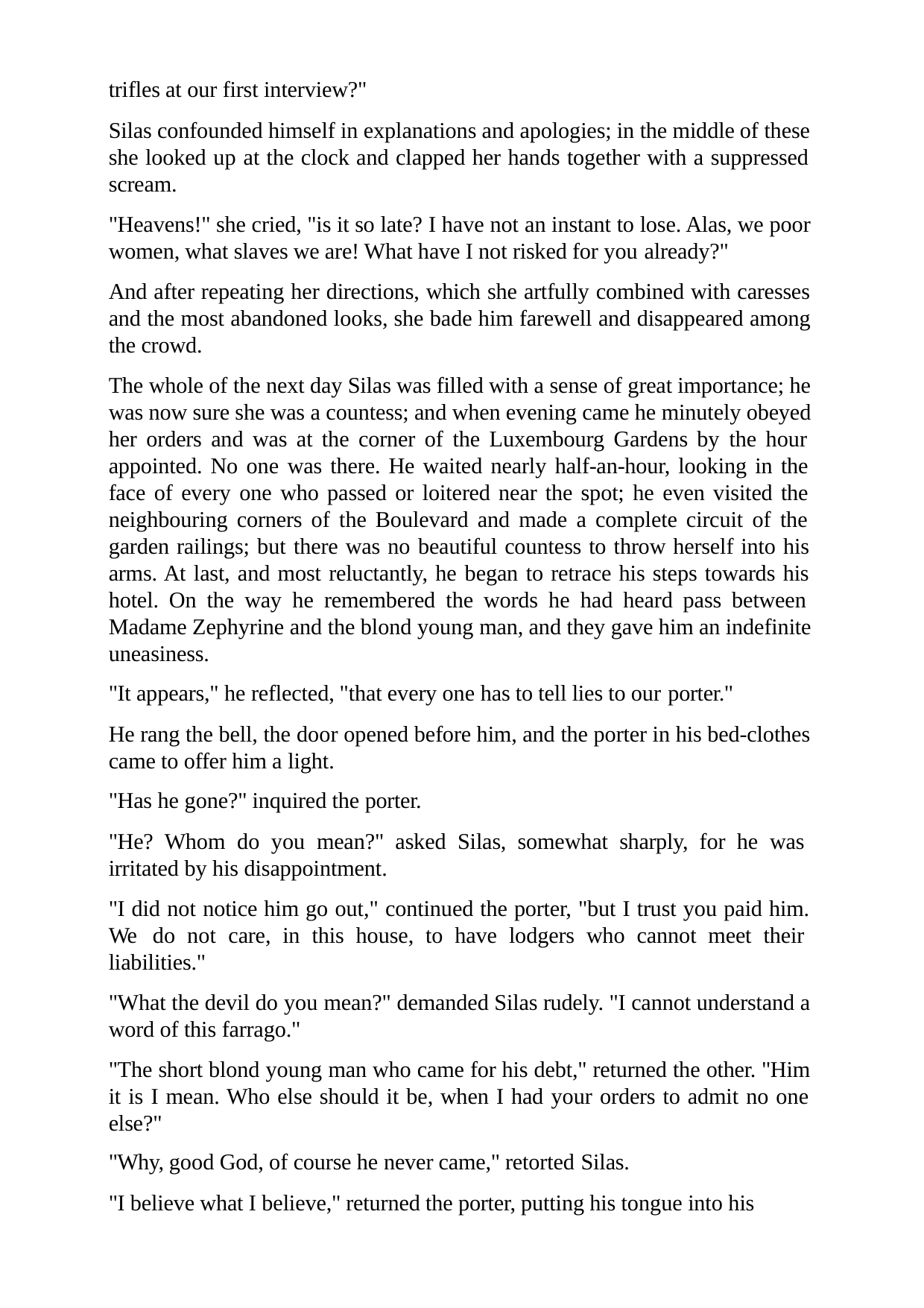

trifles at our first interview?"
Silas confounded himself in explanations and apologies; in the middle of these  she looked up at the clock and clapped her hands together with a suppressed  scream.
"Heavens!" she cried, "is it so late? I have not an instant to lose. Alas, we poor  women, what slaves we are! What have I not risked for you already?"
And after repeating her directions, which she artfully combined with caresses  and the most abandoned looks, she bade him farewell and disappeared among  the crowd.
The whole of the next day Silas was filled with a sense of great importance; he  was now sure she was a countess; and when evening came he minutely obeyed  her orders and was at the corner of the Luxembourg Gardens by the hour  appointed. No one was there. He waited nearly half-an-hour, looking in the  face of every one who passed or loitered near the spot; he even visited the  neighbouring corners of the Boulevard and made a complete circuit of the  garden railings; but there was no beautiful countess to throw herself into his  arms. At last, and most reluctantly, he began to retrace his steps towards his  hotel. On the way he remembered the words he had heard pass between  Madame Zephyrine and the blond young man, and they gave him an indefinite  uneasiness.
"It appears," he reflected, "that every one has to tell lies to our porter."
He rang the bell, the door opened before him, and the porter in his bed-clothes  came to offer him a light.
"Has he gone?" inquired the porter.
"He? Whom do you mean?" asked Silas, somewhat sharply, for he was  irritated by his disappointment.
"I did not notice him go out," continued the porter, "but I trust you paid him.  We do not care, in this house, to have lodgers who cannot meet their  liabilities."
"What the devil do you mean?" demanded Silas rudely. "I cannot understand a  word of this farrago."
"The short blond young man who came for his debt," returned the other. "Him  it is I mean. Who else should it be, when I had your orders to admit no one  else?"
"Why, good God, of course he never came," retorted Silas.
"I believe what I believe," returned the porter, putting his tongue into his